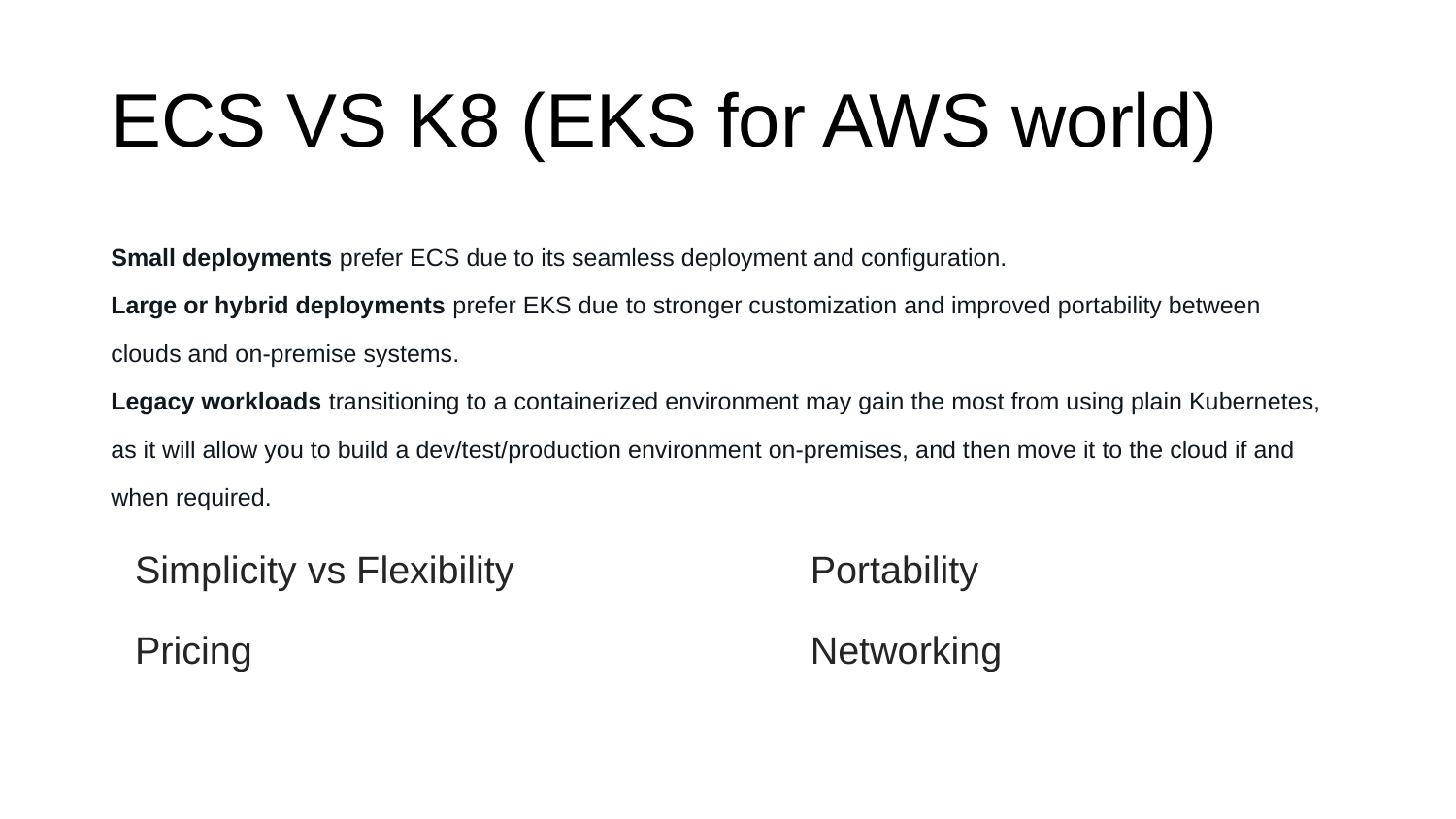

# ECS VS K8 (EKS for AWS world)
Small deployments prefer ECS due to its seamless deployment and configuration.
Large or hybrid deployments prefer EKS due to stronger customization and improved portability between clouds and on-premise systems.
Legacy workloads transitioning to a containerized environment may gain the most from using plain Kubernetes, as it will allow you to build a dev/test/production environment on-premises, and then move it to the cloud if and when required.
Simplicity vs Flexibility
Pricing
Portability
Networking